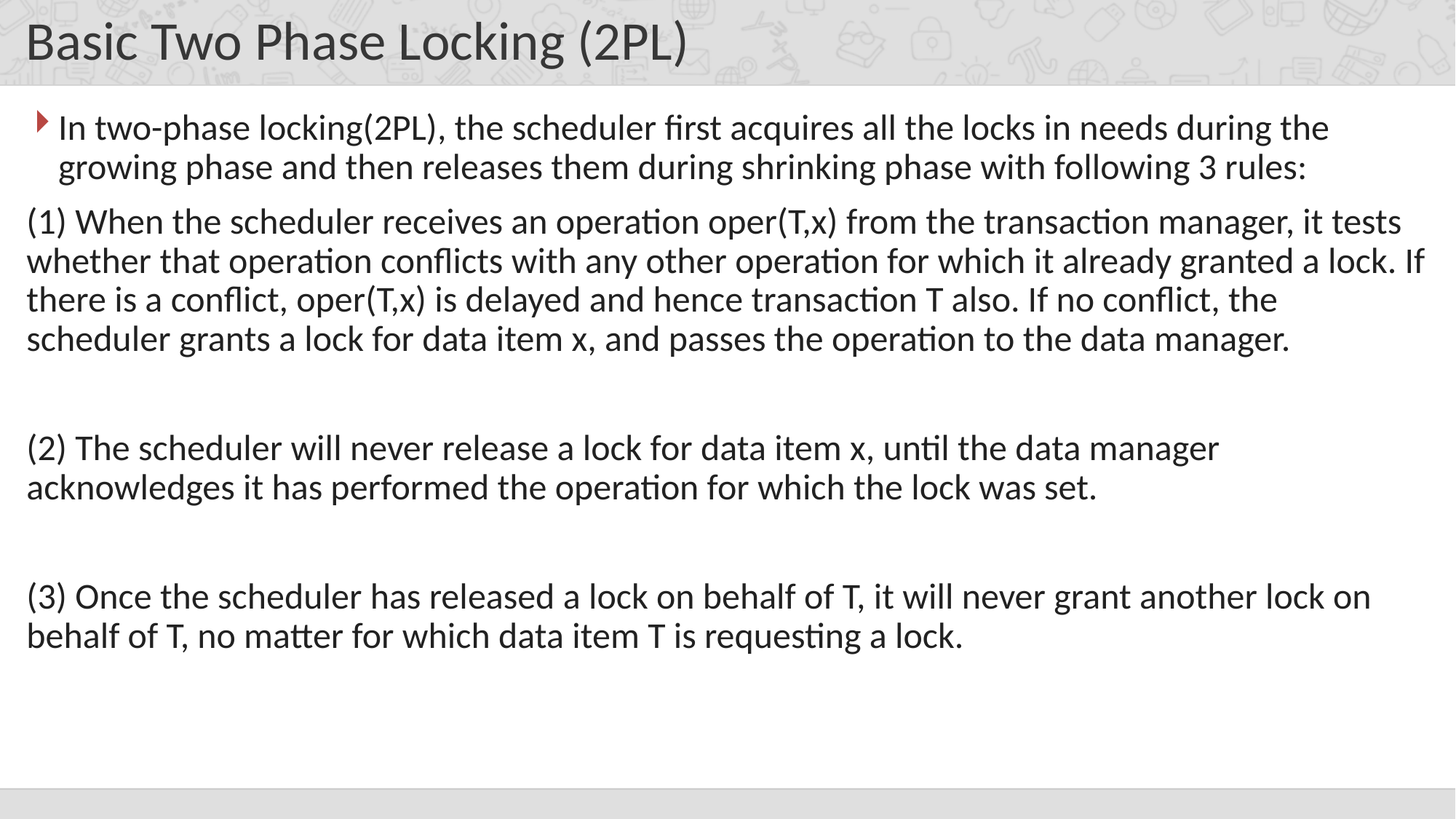

# Basic Two Phase Locking (2PL)
In two-phase locking(2PL), the scheduler first acquires all the locks in needs during the growing phase and then releases them during shrinking phase with following 3 rules:
(1) When the scheduler receives an operation oper(T,x) from the transaction manager, it tests whether that operation conflicts with any other operation for which it already granted a lock. If there is a conflict, oper(T,x) is delayed and hence transaction T also. If no conflict, the scheduler grants a lock for data item x, and passes the operation to the data manager.

(2) The scheduler will never release a lock for data item x, until the data manager acknowledges it has performed the operation for which the lock was set.

(3) Once the scheduler has released a lock on behalf of T, it will never grant another lock on behalf of T, no matter for which data item T is requesting a lock.